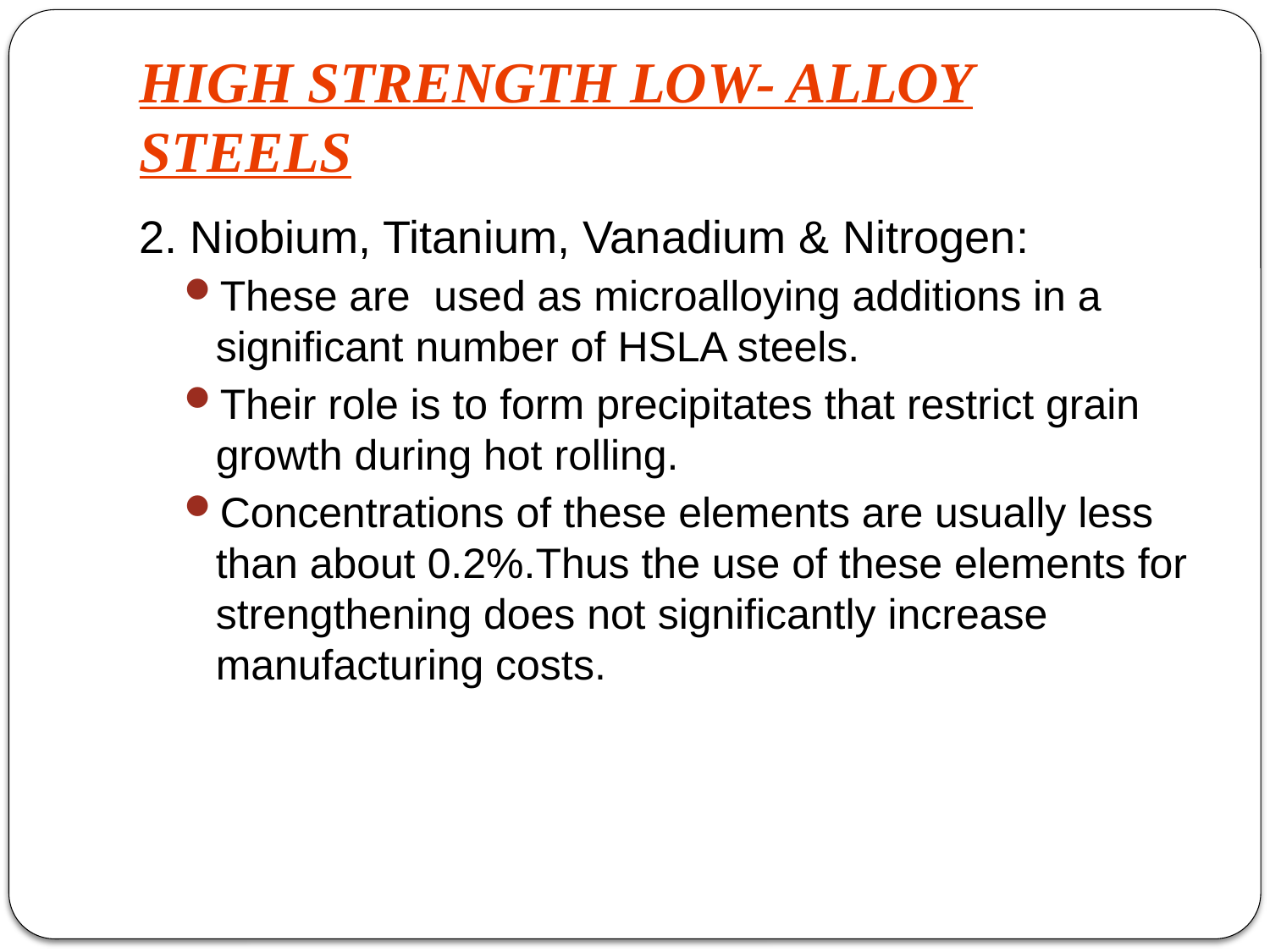

# HIGH STRENGTH LOW- ALLOY STEELS
2. Niobium, Titanium, Vanadium & Nitrogen:
These are  used as microalloying additions in a significant number of HSLA steels.
Their role is to form precipitates that restrict grain growth during hot rolling.
Concentrations of these elements are usually less than about 0.2%.Thus the use of these elements for strengthening does not significantly increase manufacturing costs.